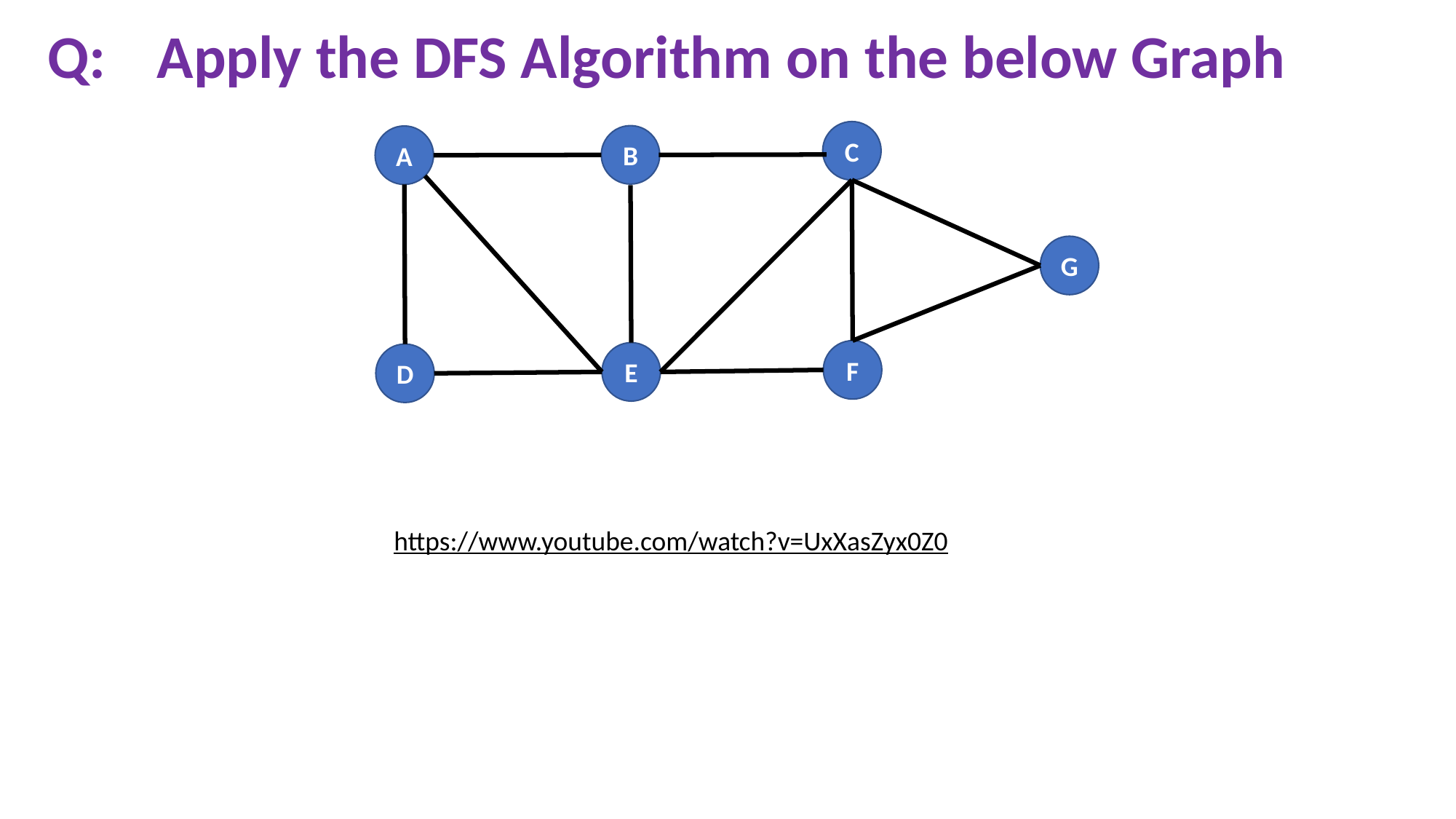

Q:	Apply the DFS Algorithm on the below Graph
C
B
A
G
F
E
D
https://www.youtube.com/watch?v=UxXasZyx0Z0